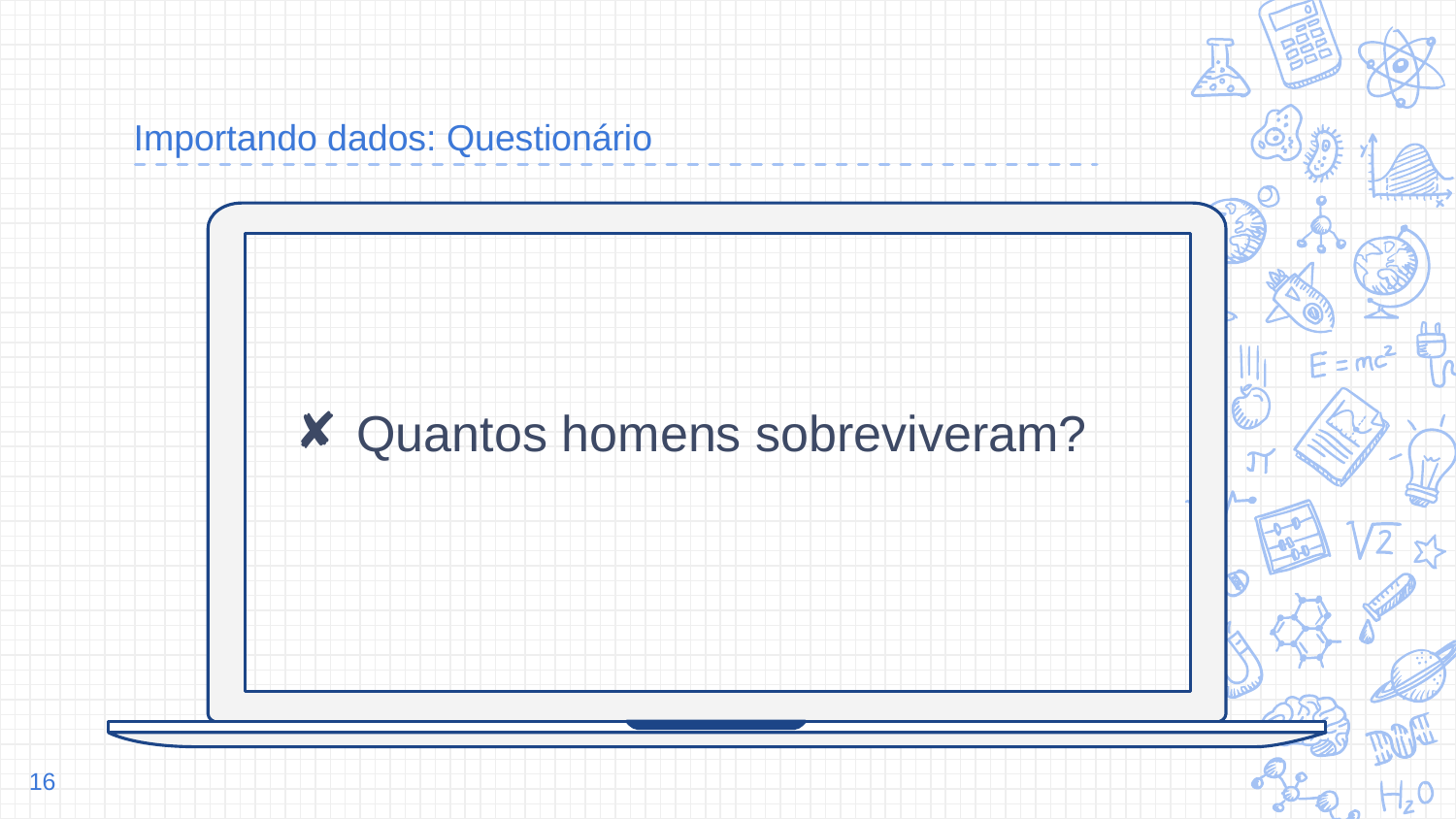

# Importando dados: Questionário

Quantos homens sobreviveram?
16